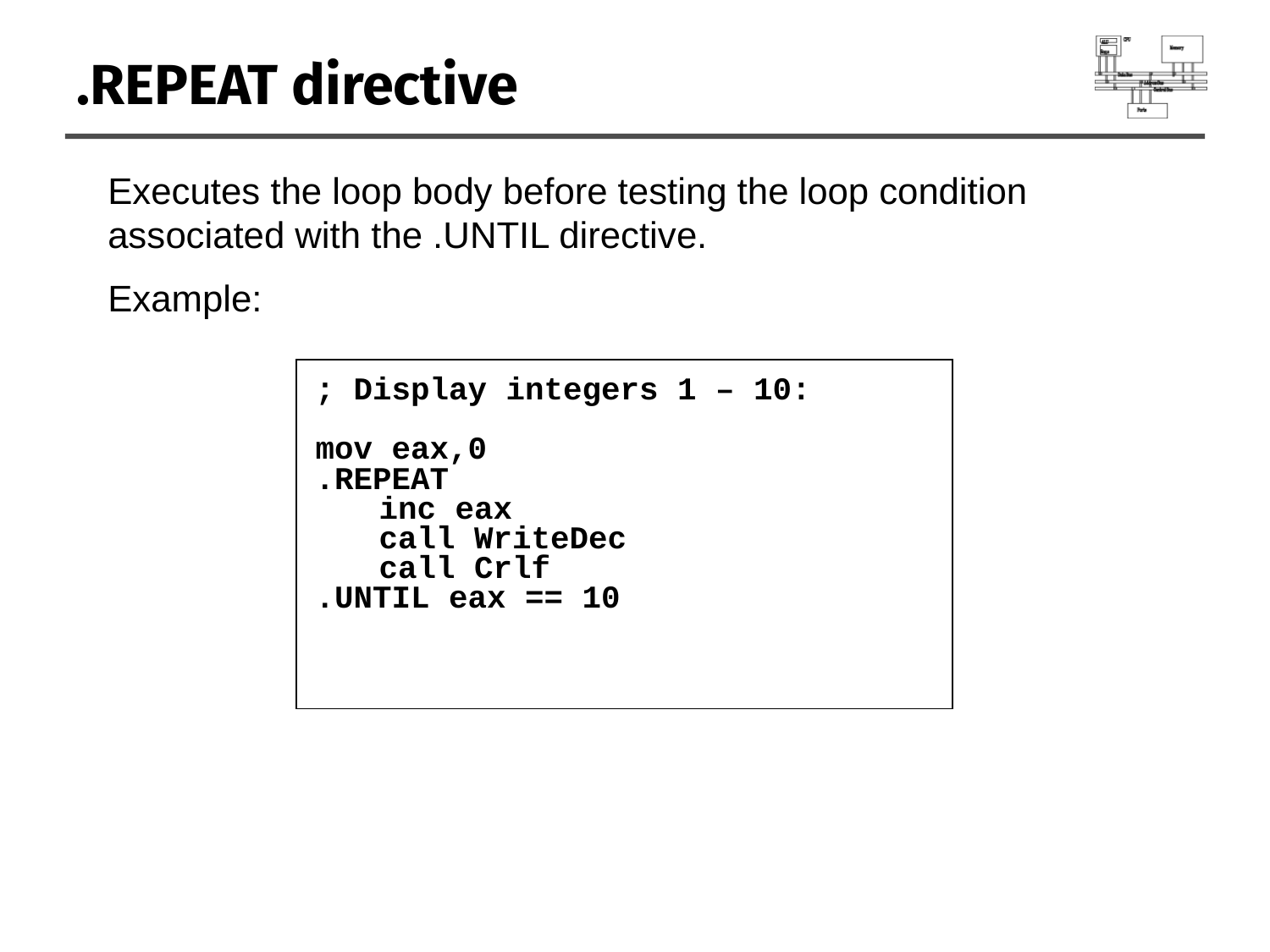

# .REPEAT directive
Executes the loop body before testing the loop condition associated with the .UNTIL directive.
Example:
; Display integers 1 – 10:

mov eax,0
.REPEAT
	inc eax
	call WriteDec
	call Crlf
.UNTIL eax == 10